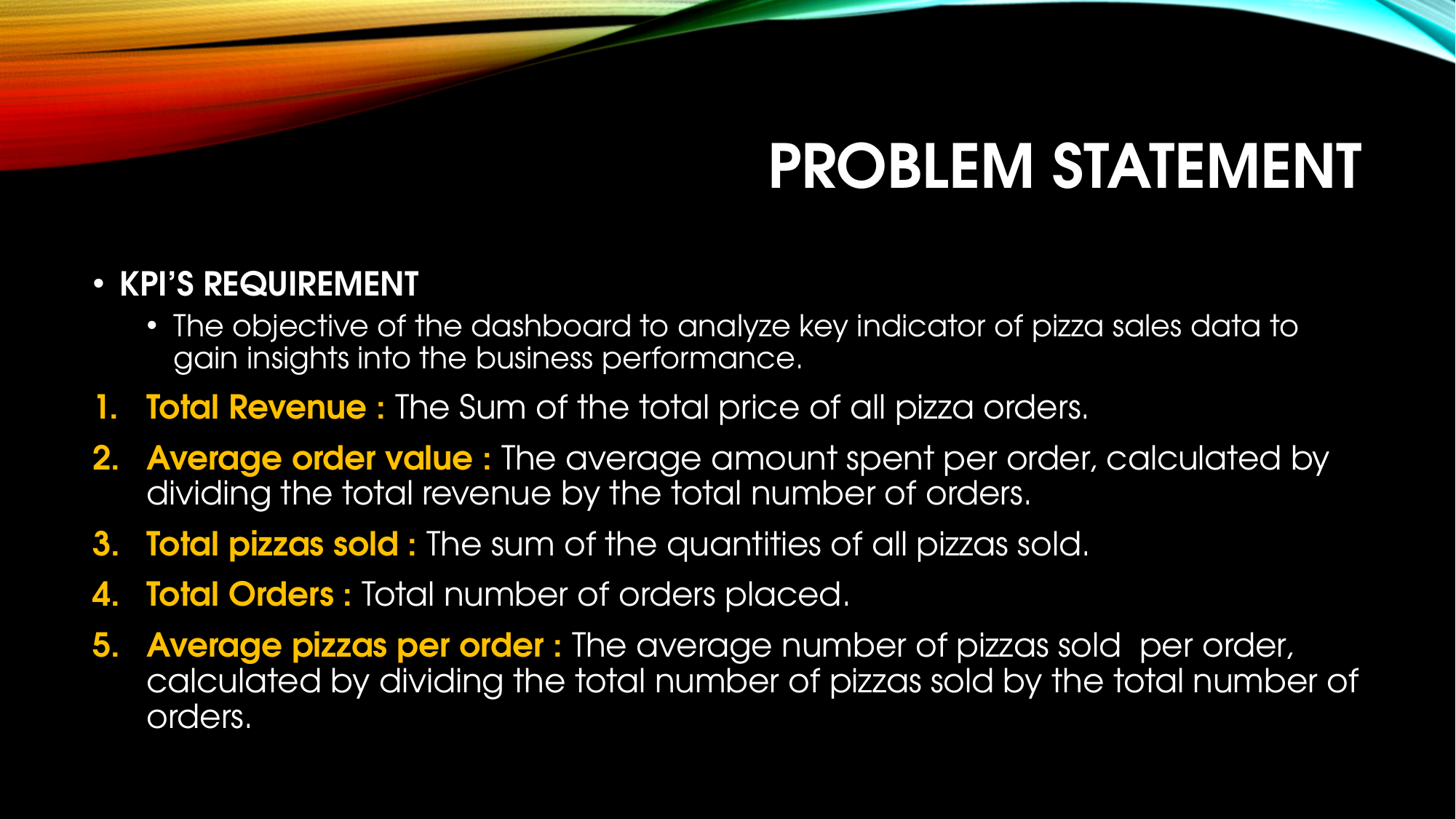

# PROBLEM STATEMENT
KPI’S REQUIREMENT
The objective of the dashboard to analyze key indicator of pizza sales data to gain insights into the business performance.
Total Revenue : The Sum of the total price of all pizza orders.
Average order value : The average amount spent per order, calculated by dividing the total revenue by the total number of orders.
Total pizzas sold : The sum of the quantities of all pizzas sold.
Total Orders : Total number of orders placed.
Average pizzas per order : The average number of pizzas sold  per order, calculated by dividing the total number of pizzas sold by the total number of orders.